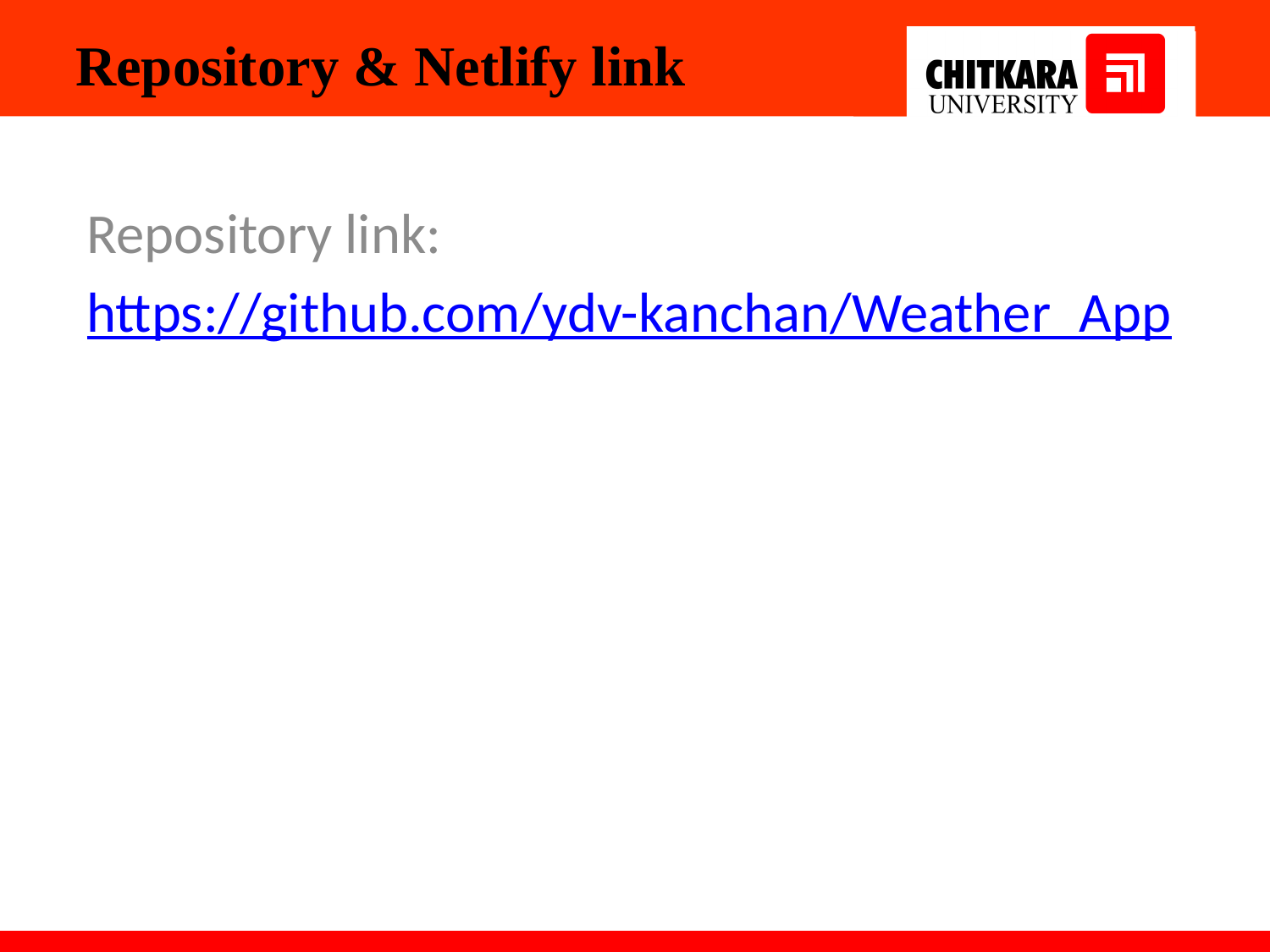

# Repository & Netlify link
Repository link:
https://github.com/ydv-kanchan/Weather_App